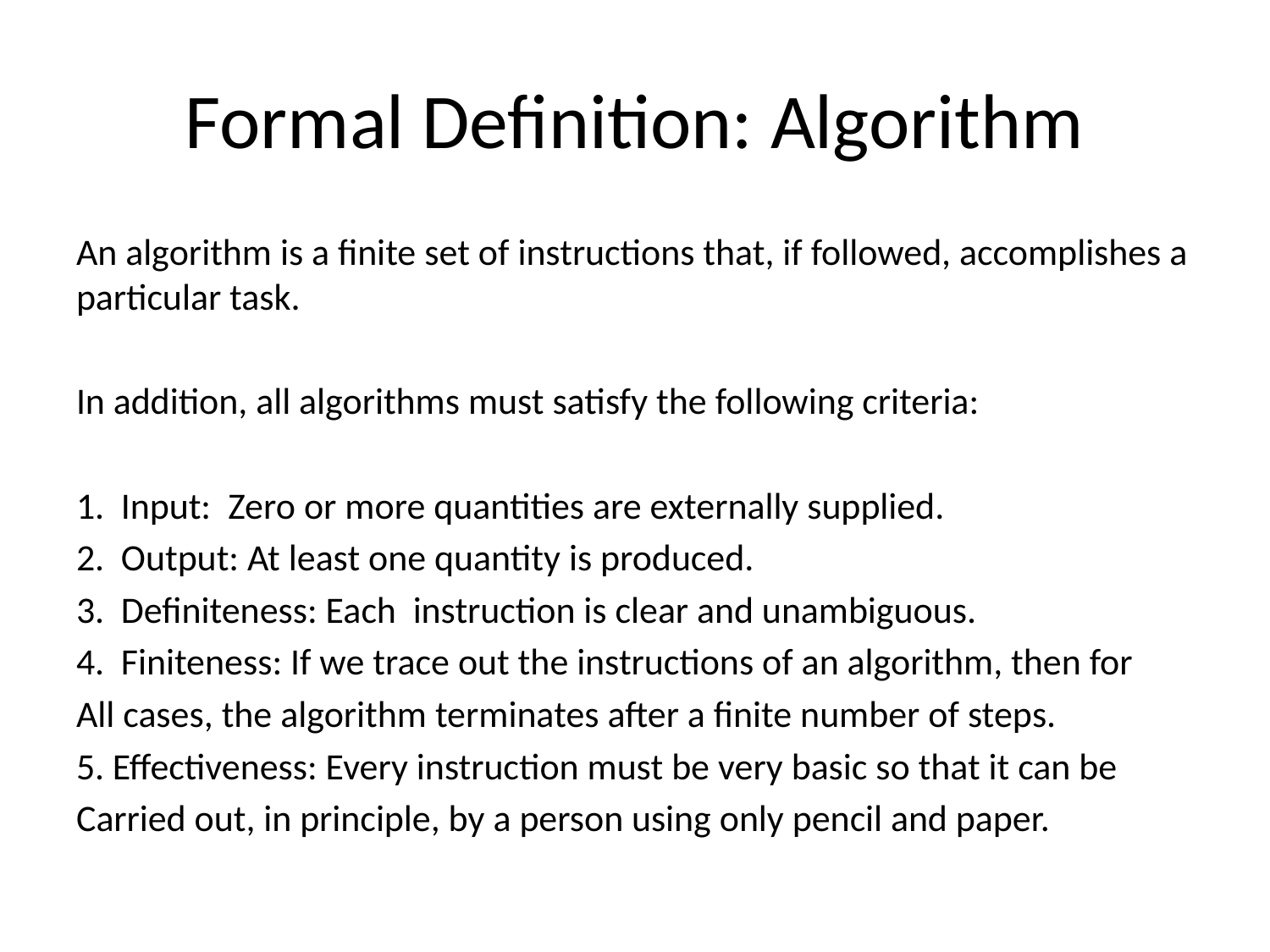

# Formal Definition: Algorithm
An algorithm is a finite set of instructions that, if followed, accomplishes a particular task.

In addition, all algorithms must satisfy the following criteria:

1.  Input:  Zero or more quantities are externally supplied.
2.  Output: At least one quantity is produced.
3.  Definiteness: Each  instruction is clear and unambiguous.
4.  Finiteness: If we trace out the instructions of an algorithm, then for
All cases, the algorithm terminates after a finite number of steps.
5. Effectiveness: Every instruction must be very basic so that it can be
Carried out, in principle, by a person using only pencil and paper.